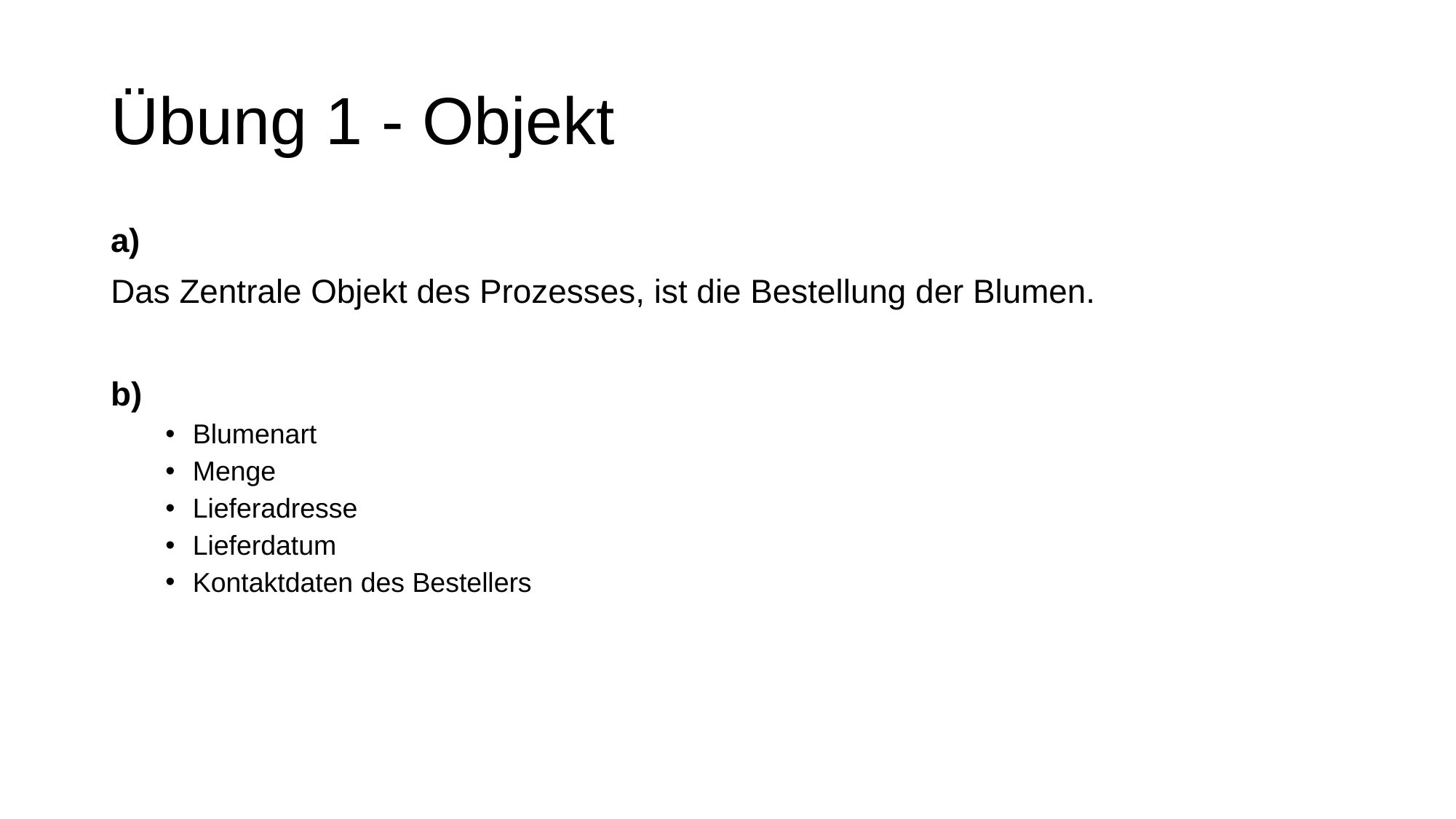

# Übung 1 - Objekt
a)
Das Zentrale Objekt des Prozesses, ist die Bestellung der Blumen.

b)
Blumenart
Menge
Lieferadresse
Lieferdatum
Kontaktdaten des Bestellers